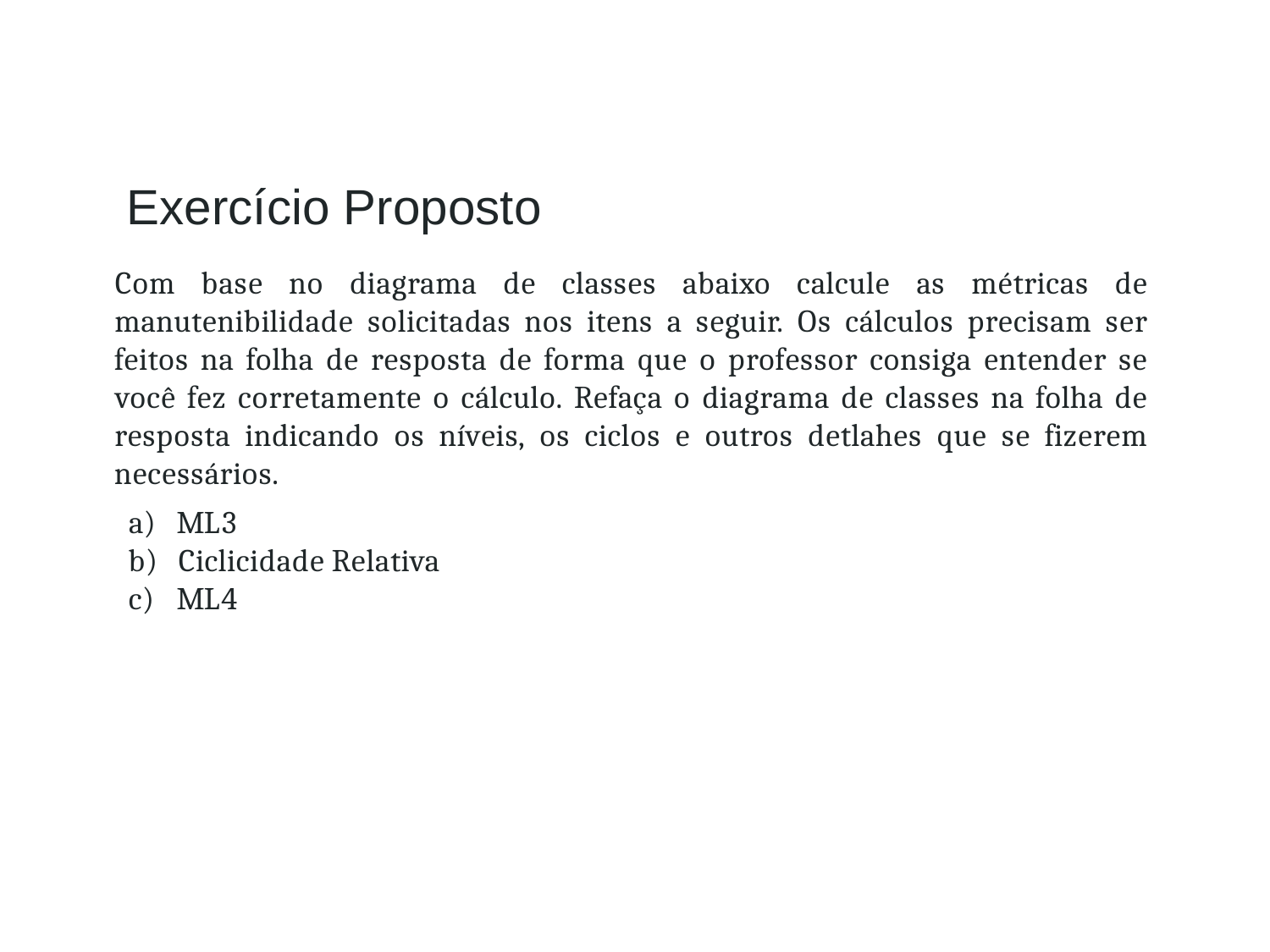

# Exercício Proposto
Com base no diagrama de classes abaixo calcule as métricas de manutenibilidade solicitadas nos itens a seguir. Os cálculos precisam ser feitos na folha de resposta de forma que o professor consiga entender se você fez corretamente o cálculo. Refaça o diagrama de classes na folha de resposta indicando os níveis, os ciclos e outros detlahes que se fizerem necessários.
ML3
Ciclicidade Relativa
ML4

24